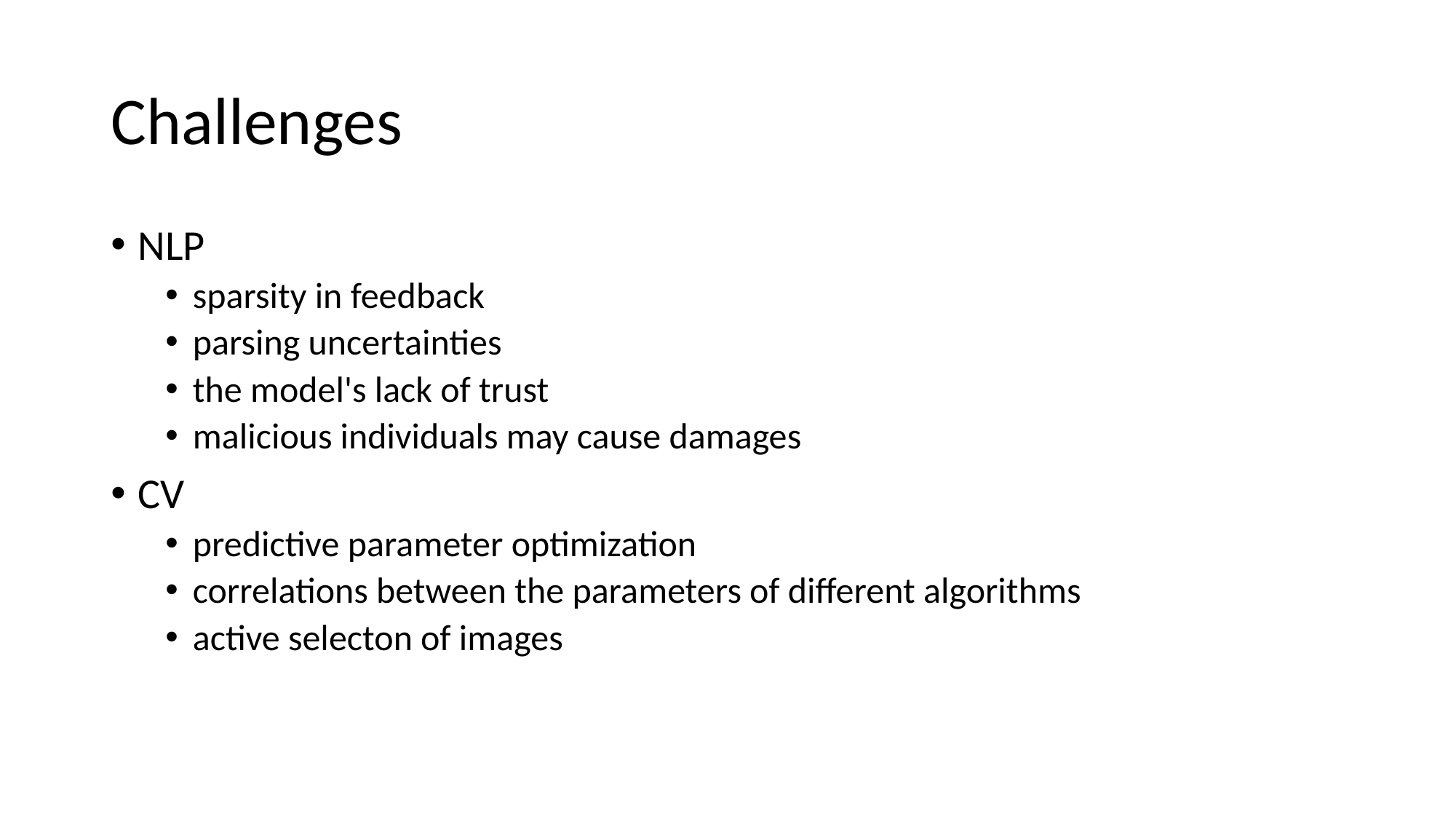

# Challenges
NLP
sparsity in feedback
parsing uncertainties
the model's lack of trust
malicious individuals may cause damages
CV
predictive parameter optimization
correlations between the parameters of different algorithms
active selecton of images